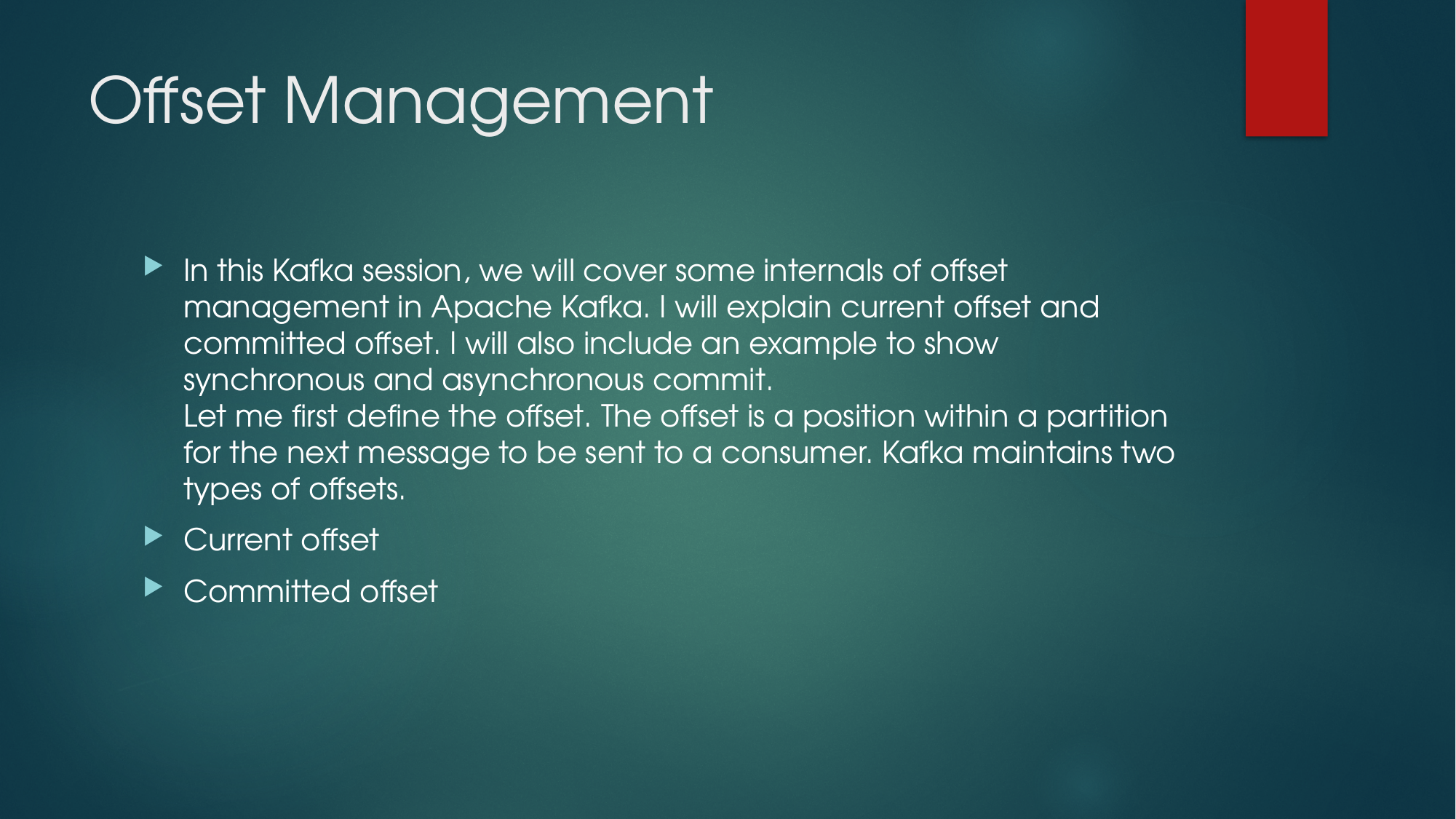

# Offset Management
In this Kafka session, we will cover some internals of offset management in Apache Kafka. I will explain current offset and committed offset. I will also include an example to show synchronous and asynchronous commit.
Let me first define the offset. The offset is a position within a partition for the next message to be sent to a consumer. Kafka maintains two types of offsets.
Current offset
Committed offset